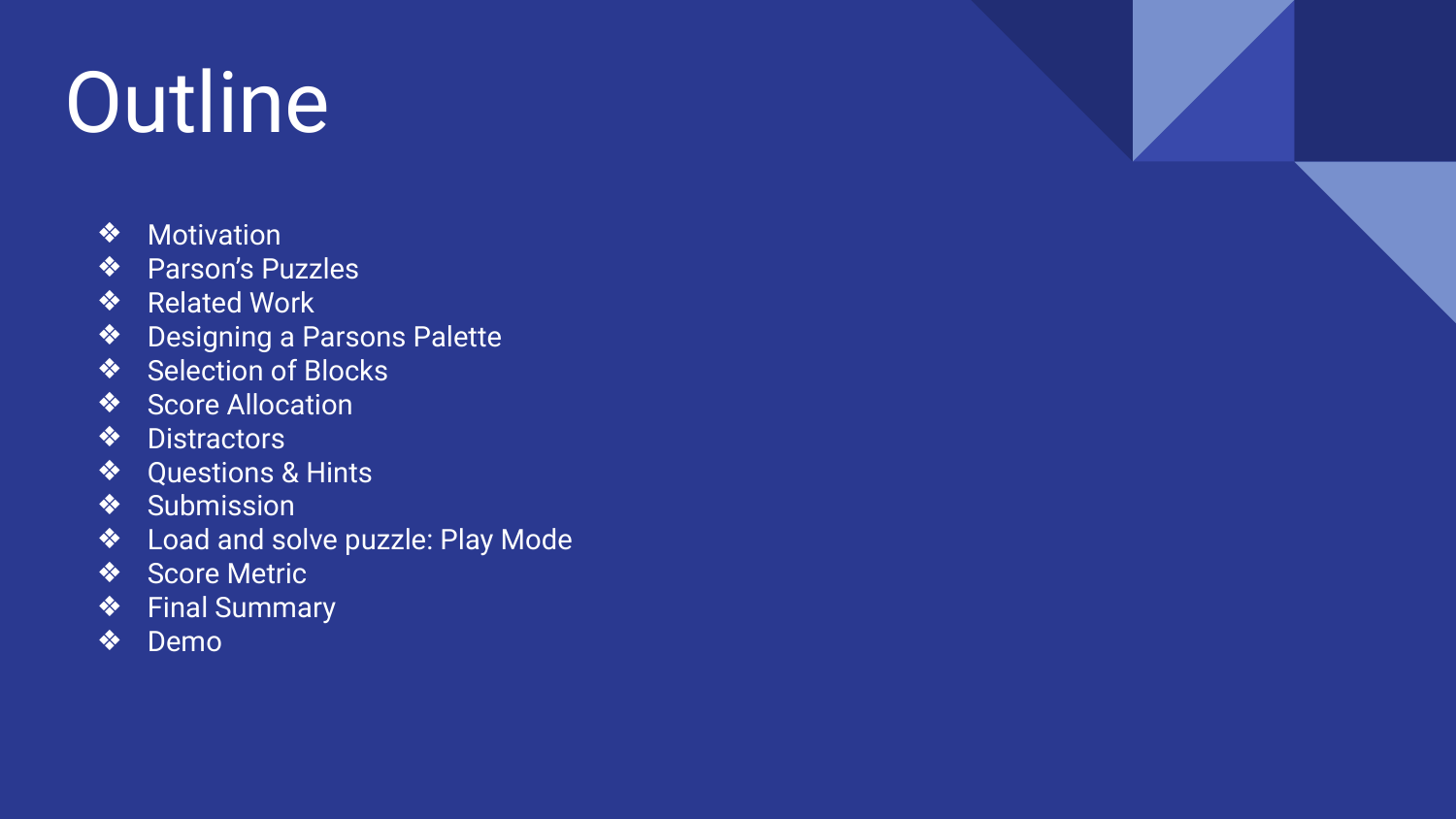

# Outline
Motivation
Parson’s Puzzles
Related Work
Designing a Parsons Palette
Selection of Blocks
Score Allocation
Distractors
Questions & Hints
Submission
Load and solve puzzle: Play Mode
Score Metric
Final Summary
Demo